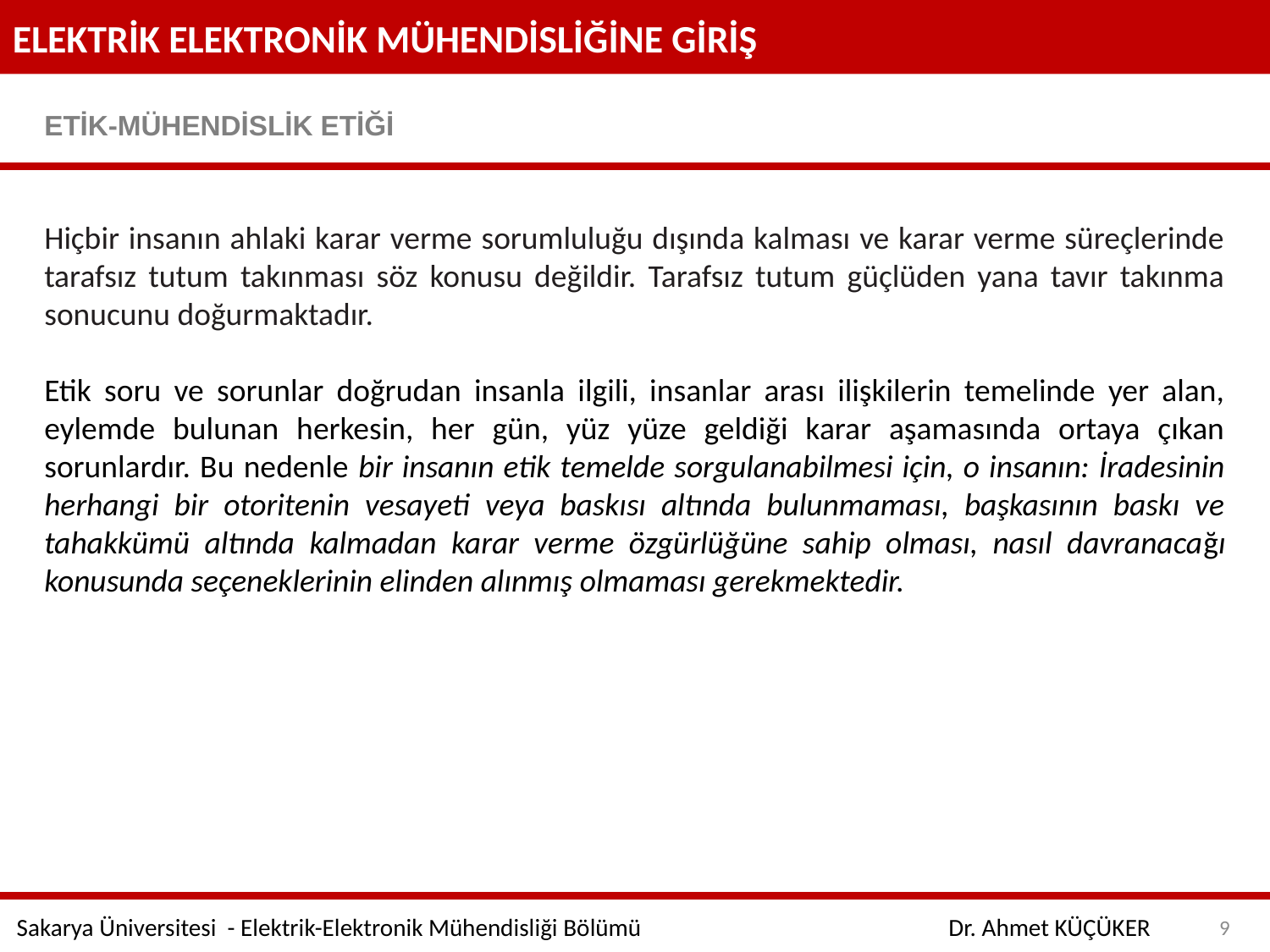

ELEKTRİK ELEKTRONİK MÜHENDİSLİĞİNE GİRİŞ

ETİK-MÜHENDİSLİK ETİĞİ

Hiçbir insanın ahlaki karar verme sorumluluğu dışında kalması ve karar verme süreçlerinde tarafsız tutum takınması söz konusu değildir. Tarafsız tutum güçlüden yana tavır takınma sonucunu doğurmaktadır.

Etik soru ve sorunlar doğrudan insanla ilgili, insanlar arası ilişkilerin temelinde yer alan, eylemde bulunan herkesin, her gün, yüz yüze geldiği karar aşamasında ortaya çıkan sorunlardır. Bu nedenle bir insanın etik temelde sorgulanabilmesi için, o insanın: İradesinin herhangi bir otoritenin vesayeti veya baskısı altında bulunmaması, başkasının baskı ve tahakkümü altında kalmadan karar verme özgürlüğüne sahip olması, nasıl davranacağı konusunda seçeneklerinin elinden alınmış olmaması gerekmektedir.
9
Sakarya Üniversitesi  - Elektrik-Elektronik Mühendisliği Bölümü
Dr. Ahmet KÜÇÜKER